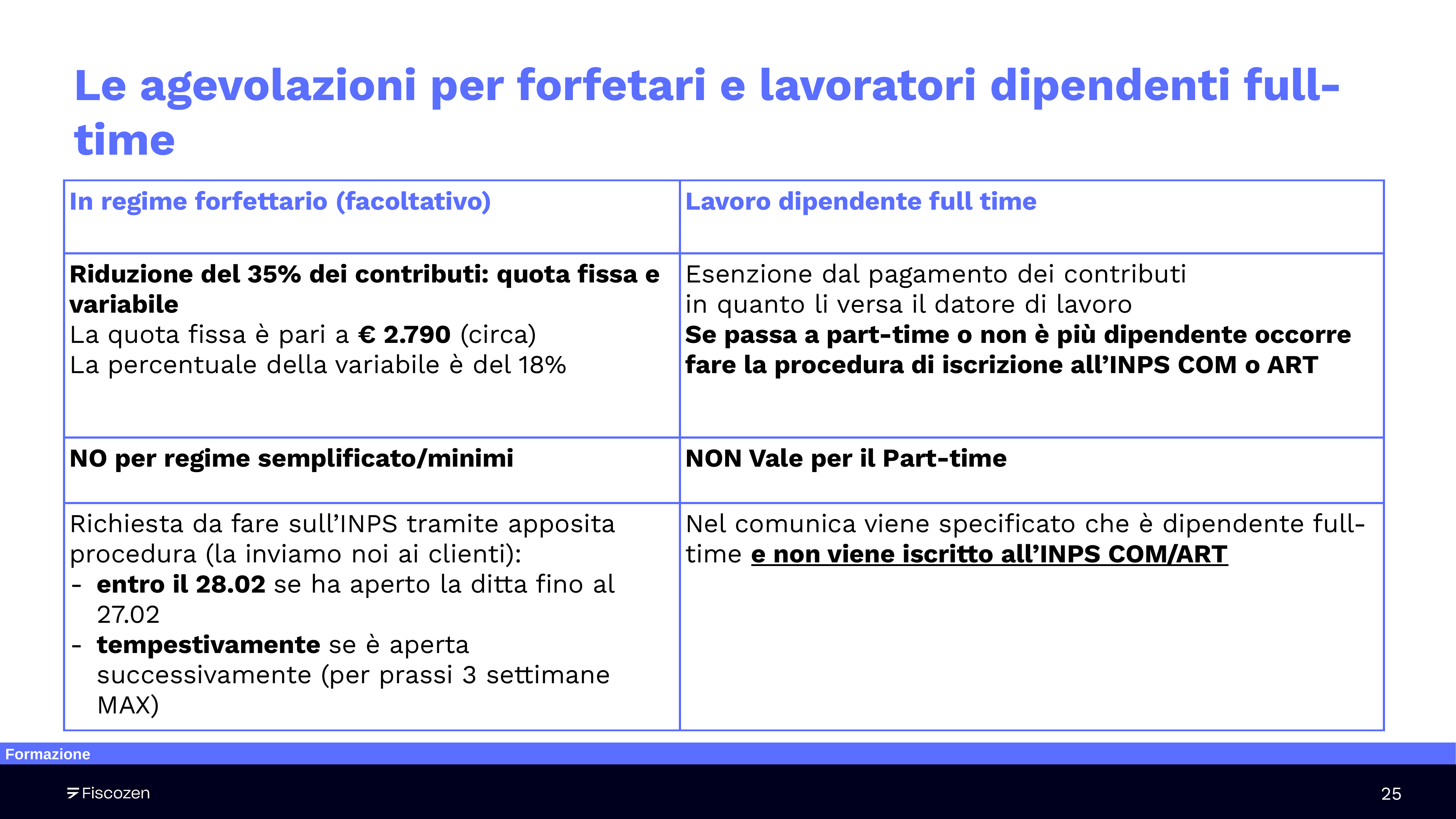

Le agevolazioni per forfetari e lavoratori dipendenti full-time
| In regime forfettario (facoltativo) | Lavoro dipendente full time |
| --- | --- |
| Riduzione del 35% dei contributi: quota fissa e variabile La quota fissa è pari a € 2.790 (circa) La percentuale della variabile è del 18% | Esenzione dal pagamento dei contributi in quanto li versa il datore di lavoro Se passa a part-time o non è più dipendente occorre fare la procedura di iscrizione all’INPS COM o ART |
| NO per regime semplificato/minimi | NON Vale per il Part-time |
| Richiesta da fare sull’INPS tramite apposita procedura (la inviamo noi ai clienti): entro il 28.02 se ha aperto la ditta fino al 27.02 tempestivamente se è aperta successivamente (per prassi 3 settimane MAX) | Nel comunica viene specificato che è dipendente full-time e non viene iscritto all’INPS COM/ART |
Formazione
25